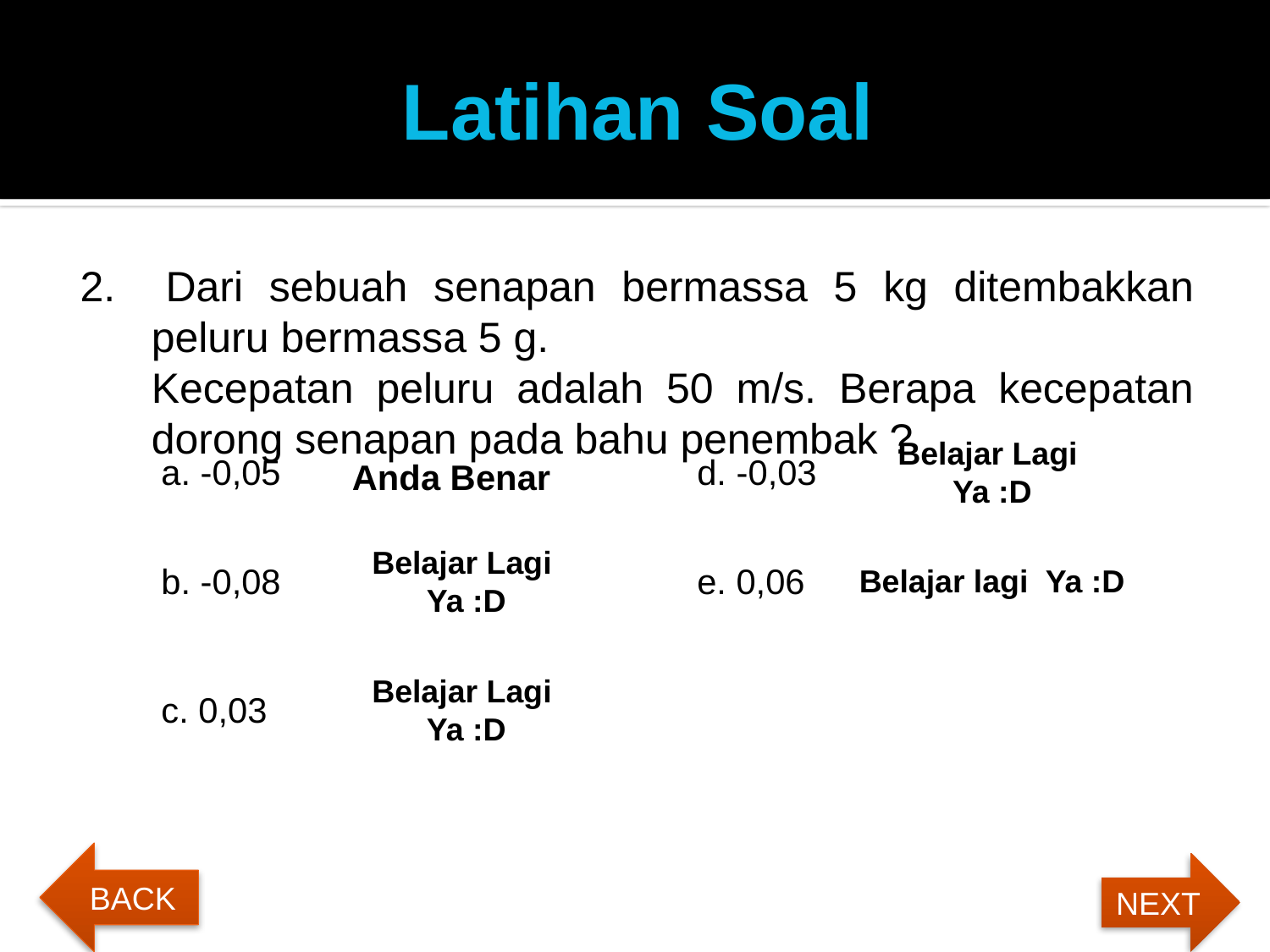

# Latihan Soal
2. 	Dari sebuah senapan bermassa 5 kg ditembakkan peluru bermassa 5 g.
	Kecepatan peluru adalah 50 m/s. Berapa kecepatan dorong senapan pada bahu penembak ?

a. -0,05
d. -0,03
Belajar Lagi  Ya :D
Anda Benar
b. -0,08
Belajar Lagi  Ya :D
e. 0,06
Belajar lagi  Ya :D
c. 0,03
Belajar Lagi  Ya :D
BACK
NEXT